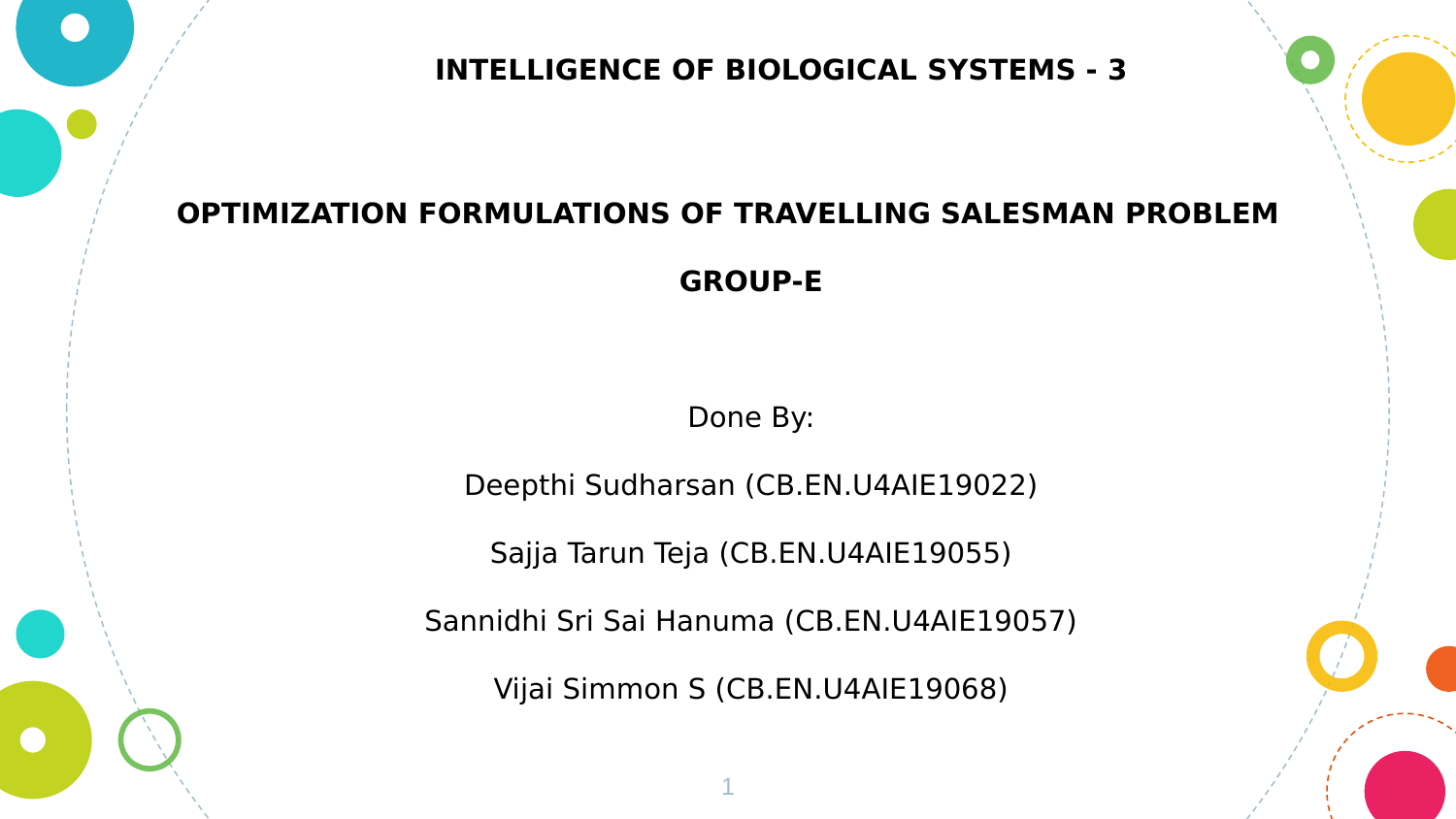

INTELLIGENCE OF BIOLOGICAL SYSTEMS - 3
      OPTIMIZATION FORMULATIONS OF TRAVELLING SALESMAN PROBLEM
GROUP-E

Done By:
Deepthi Sudharsan (CB.EN.U4AIE19022)
Sajja Tarun Teja (CB.EN.U4AIE19055)
Sannidhi Sri Sai Hanuma (CB.EN.U4AIE19057)
Vijai Simmon S (CB.EN.U4AIE19068)
1